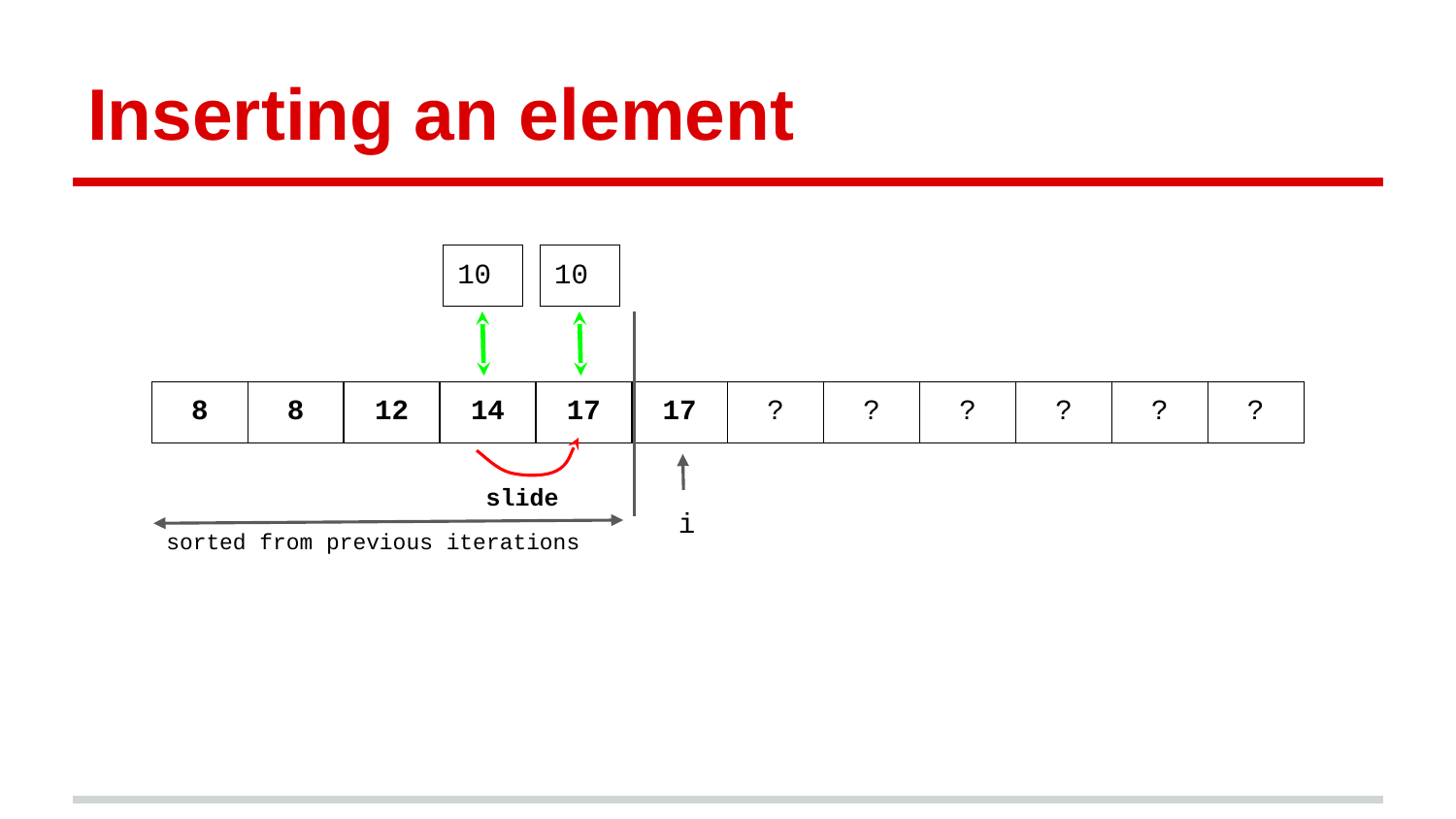

# Inserting an element

| 10 |
| --- |
| 10 |
| --- |
| 8 | 8 | 12 | 14 | 17 | 17 | ? | ? | ? | ? | ? | ? |
| --- | --- | --- | --- | --- | --- | --- | --- | --- | --- | --- | --- |

slide
i

sorted from previous iterations